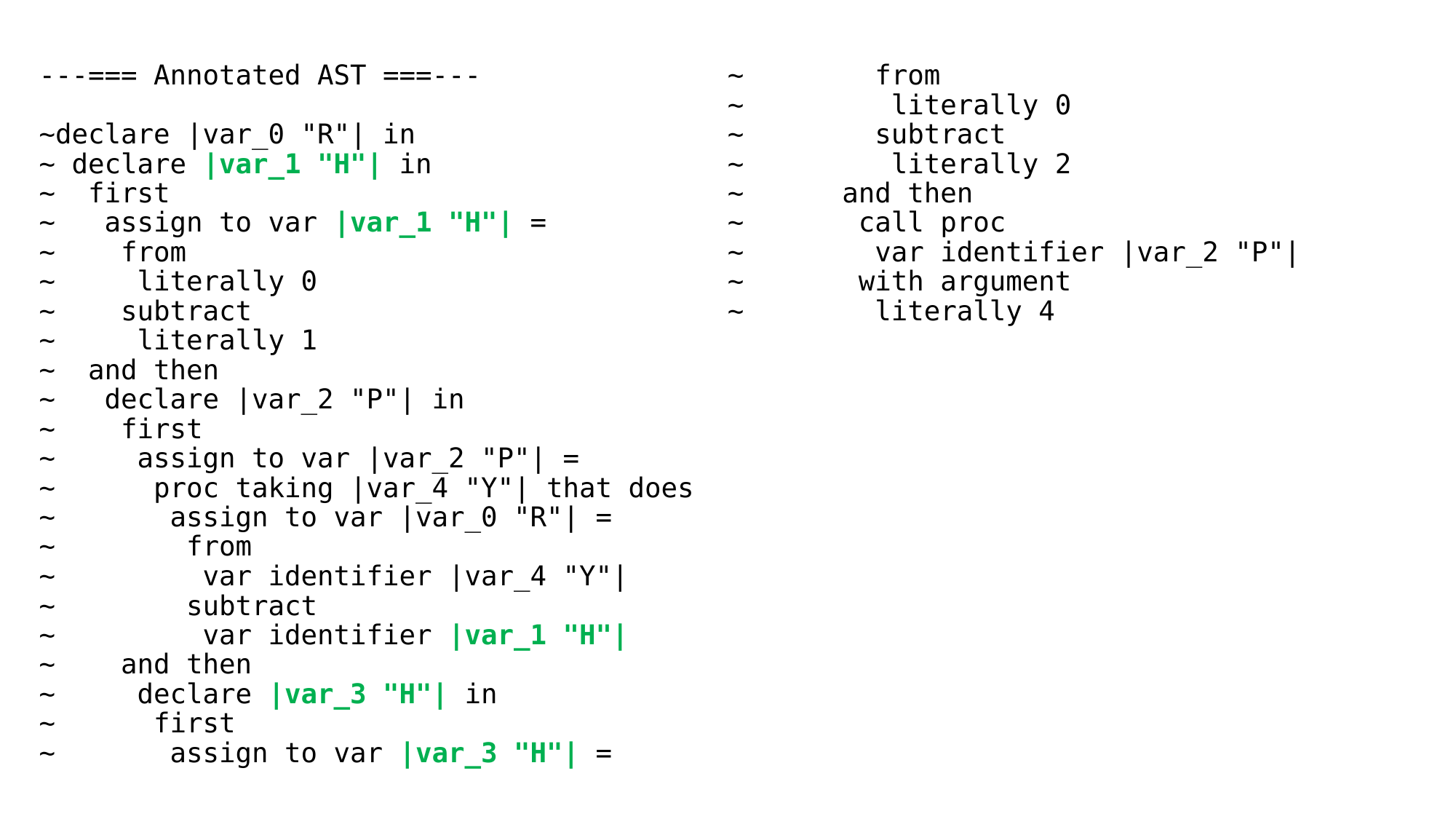

---=== Annotated AST ===---

~declare |var_0 "R"| in
~ declare |var_1 "H"| in
~  first
~   assign to var |var_1 "H"| =
~    from
~     literally 0
~    subtract
~     literally 1
~  and then
~   declare |var_2 "P"| in
~    first
~     assign to var |var_2 "P"| =
~      proc taking |var_4 "Y"| that does
~       assign to var |var_0 "R"| =
~        from
~         var identifier |var_4 "Y"|
~        subtract
~         var identifier |var_1 "H"|
~    and then
~     declare |var_3 "H"| in
~      first
~       assign to var |var_3 "H"| =
~        from
~         literally 0
~        subtract
~         literally 2
~      and then
~       call proc
~        var identifier |var_2 "P"|
~       with argument
~        literally 4